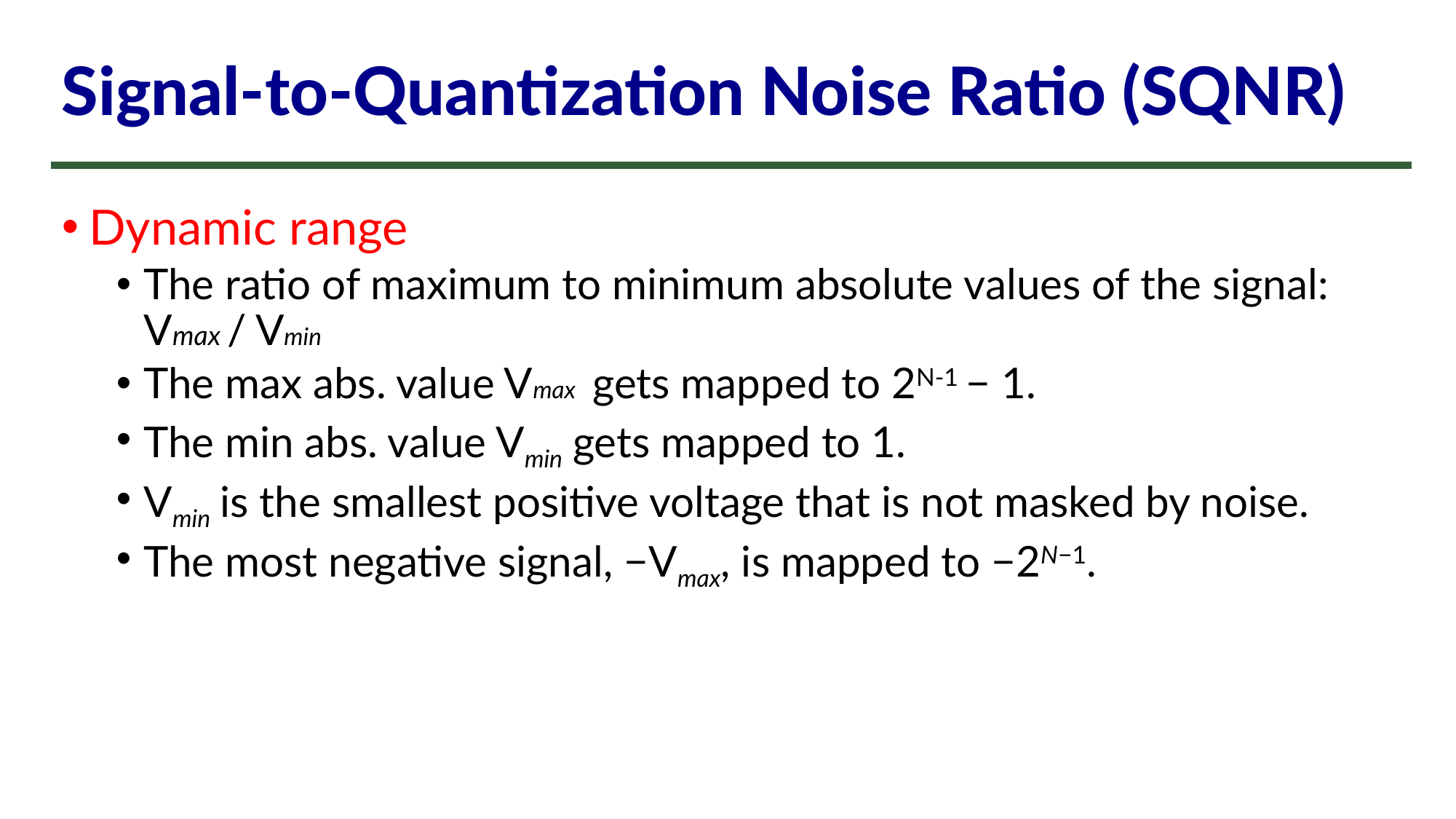

# Signal-to-Quantization Noise Ratio (SQNR)
Dynamic range
The ratio of maximum to minimum absolute values of the signal: Vmax / Vmin
The max abs. value Vmax   gets mapped to 2N-1 − 1.
The min abs. value Vmin gets mapped to 1.
Vmin is the smallest positive voltage that is not masked by noise.
The most negative signal, −Vmax, is mapped to −2N−1.